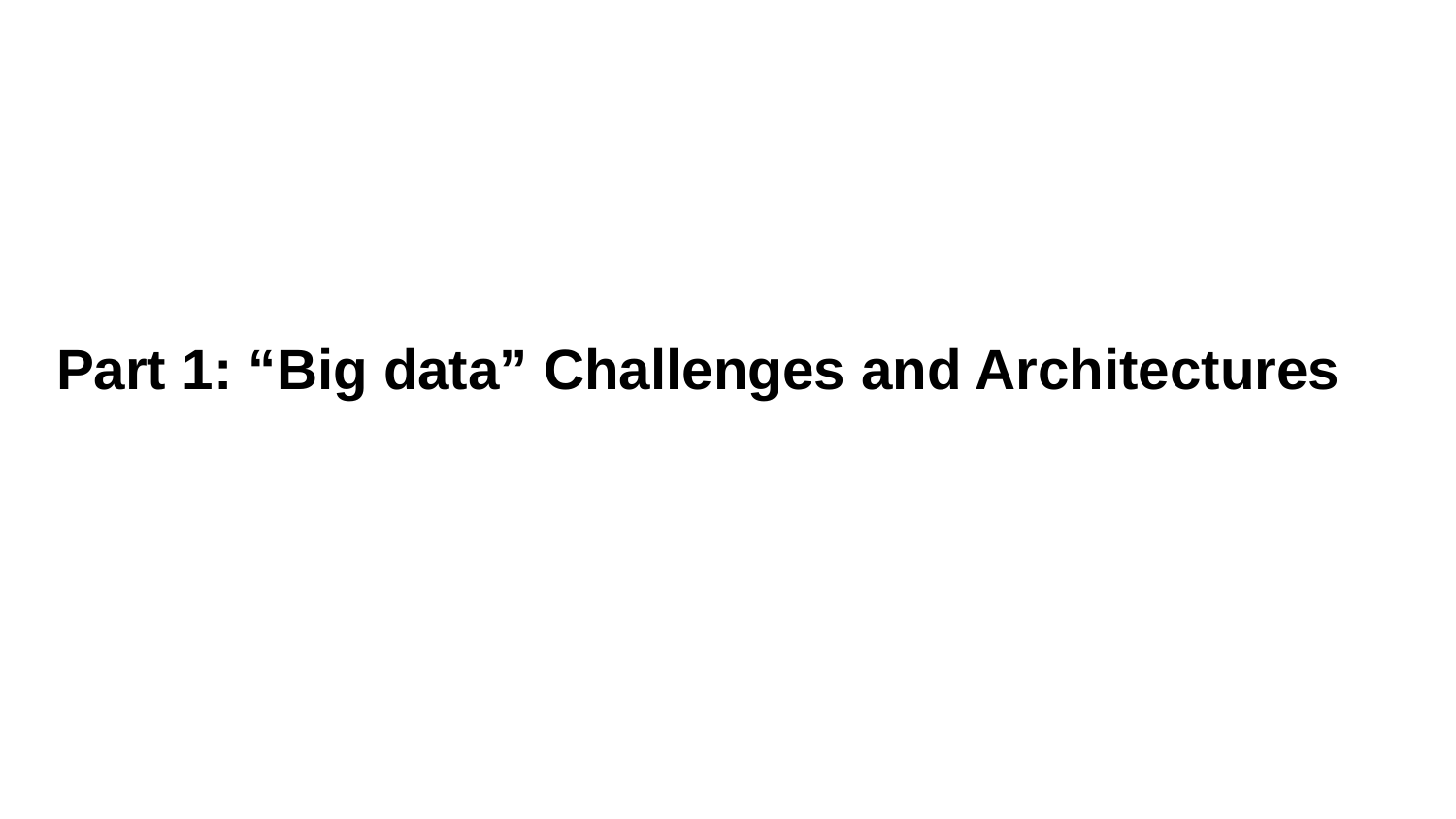

Part 1: “Big data” Challenges and Architectures